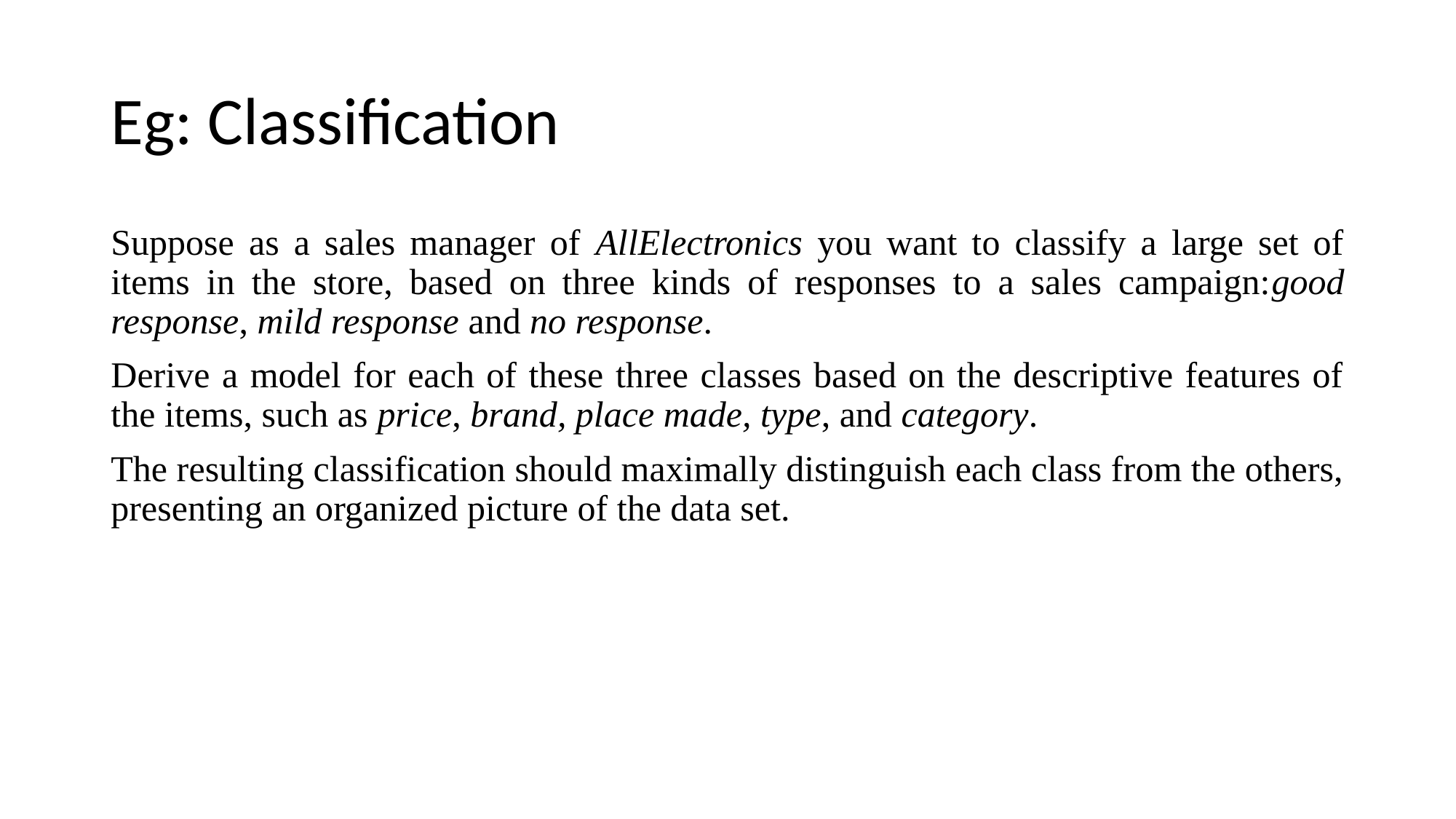

# Eg: Classification
Suppose as a sales manager of AllElectronics you want to classify a large set of items in the store, based on three kinds of responses to a sales campaign:good response, mild response and no response.
Derive a model for each of these three classes based on the descriptive features of the items, such as price, brand, place made, type, and category.
The resulting classification should maximally distinguish each class from the others, presenting an organized picture of the data set.